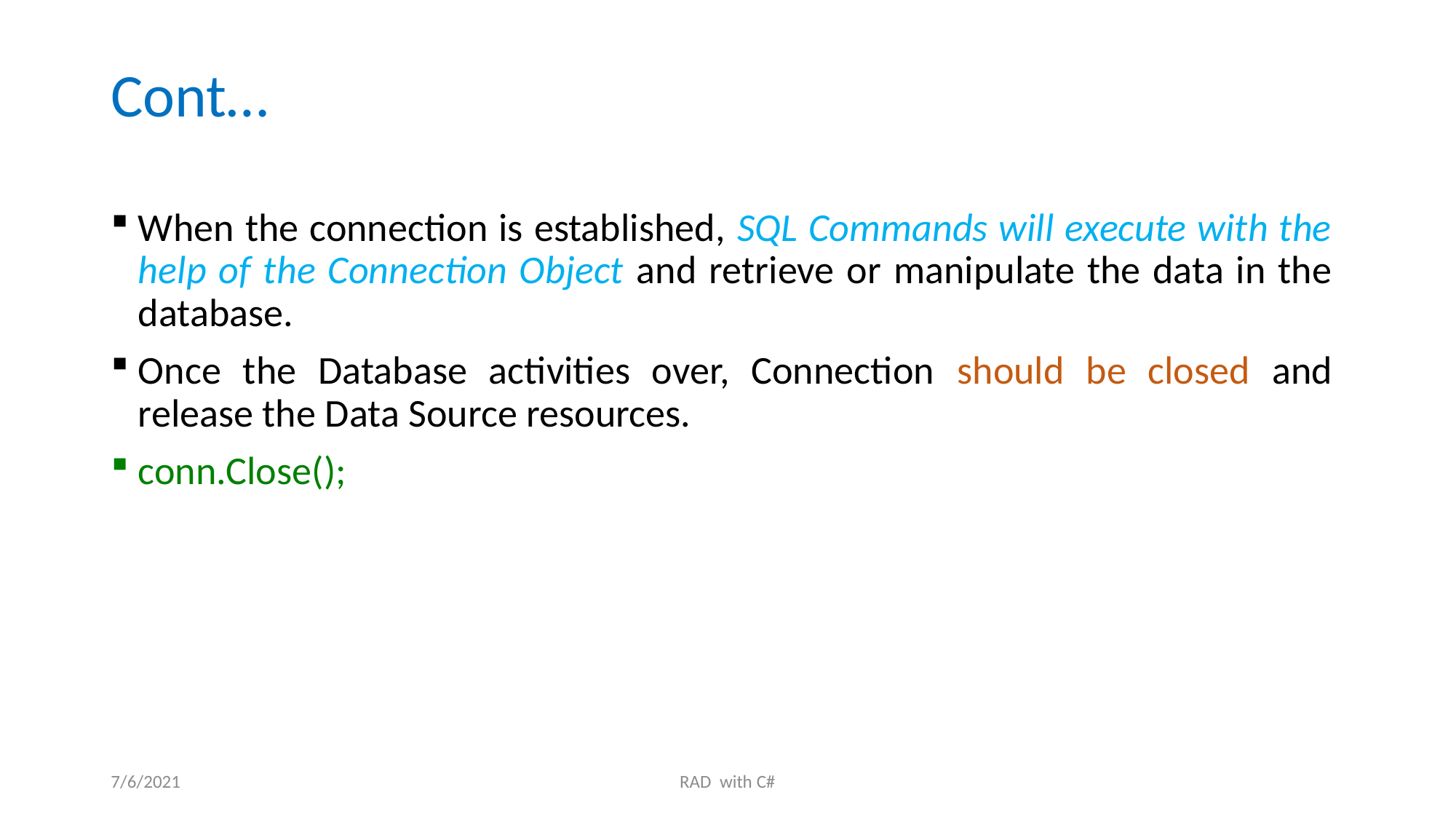

# Cont…
When the connection is established, SQL Commands will execute with the help of the Connection Object and retrieve or manipulate the data in the database.
Once the Database activities over, Connection should be closed and release the Data Source resources.
conn.Close();
7/6/2021
RAD  with C#
14